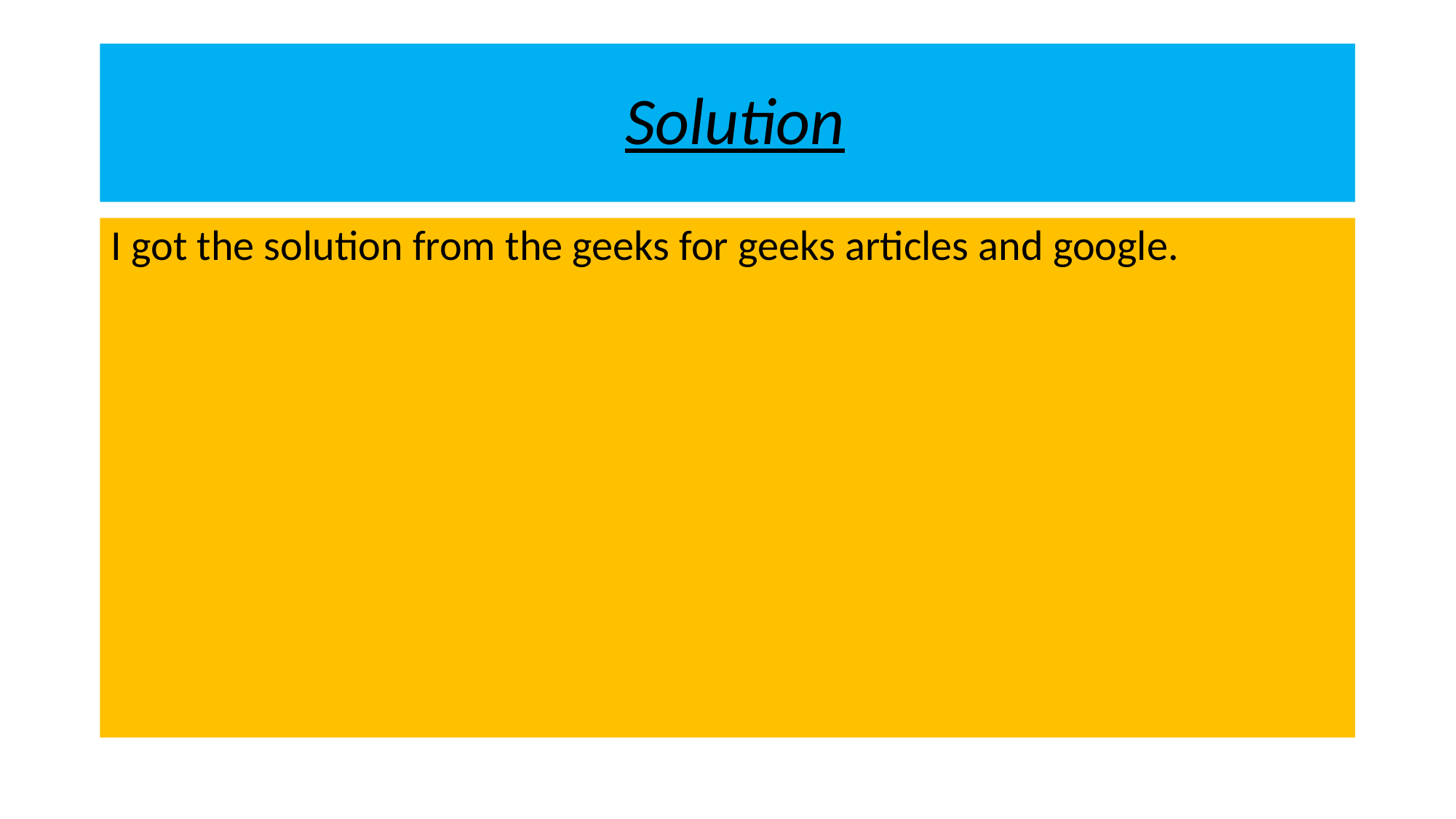

# Solution
I got the solution from the geeks for geeks articles and google.